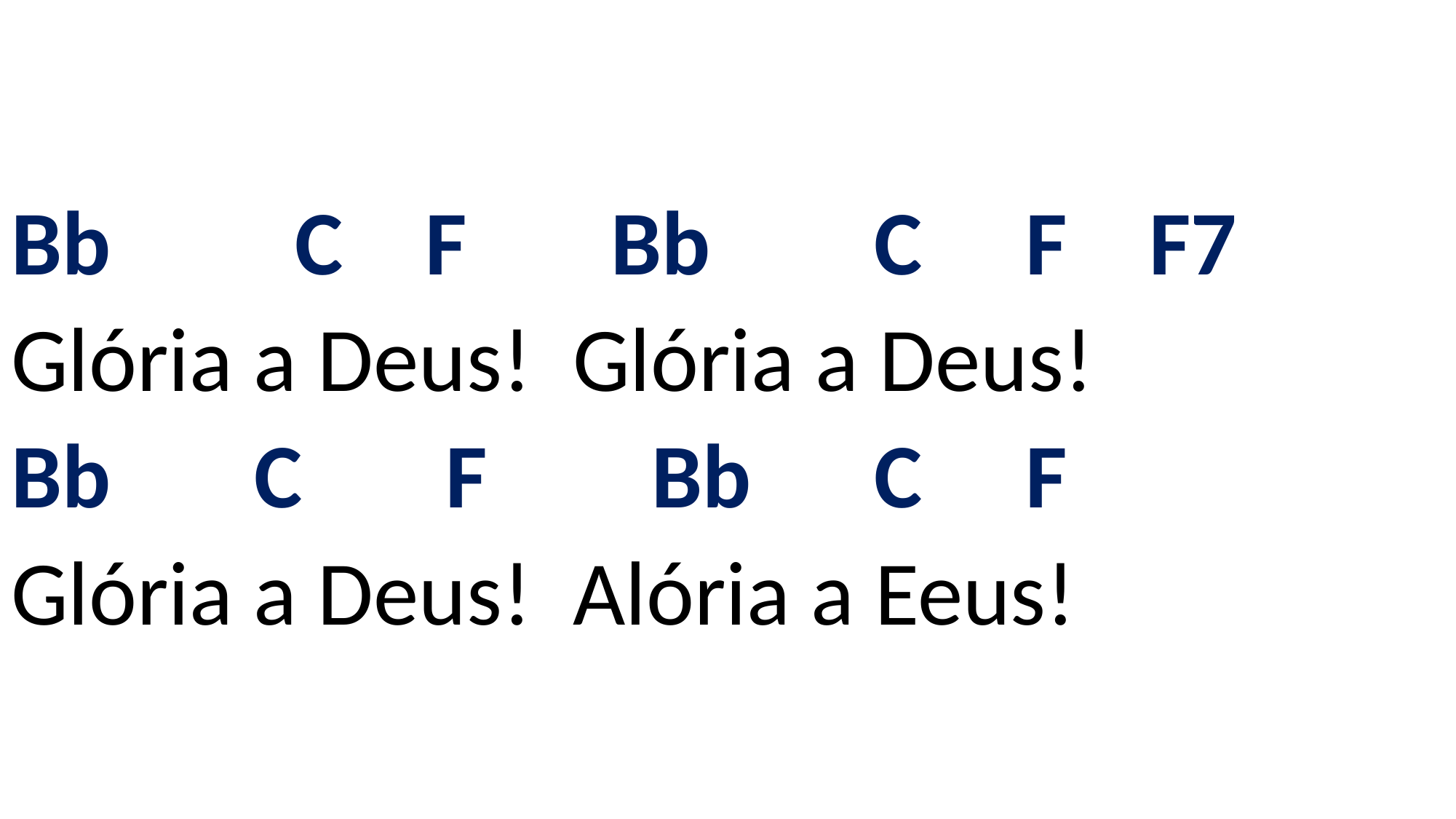

# Bb         C    F       Bb        C     F    F7 Glória a Deus!  Glória a Deus! Bb       C       F        Bb      C     F Glória a Deus!  Alória a Eeus!